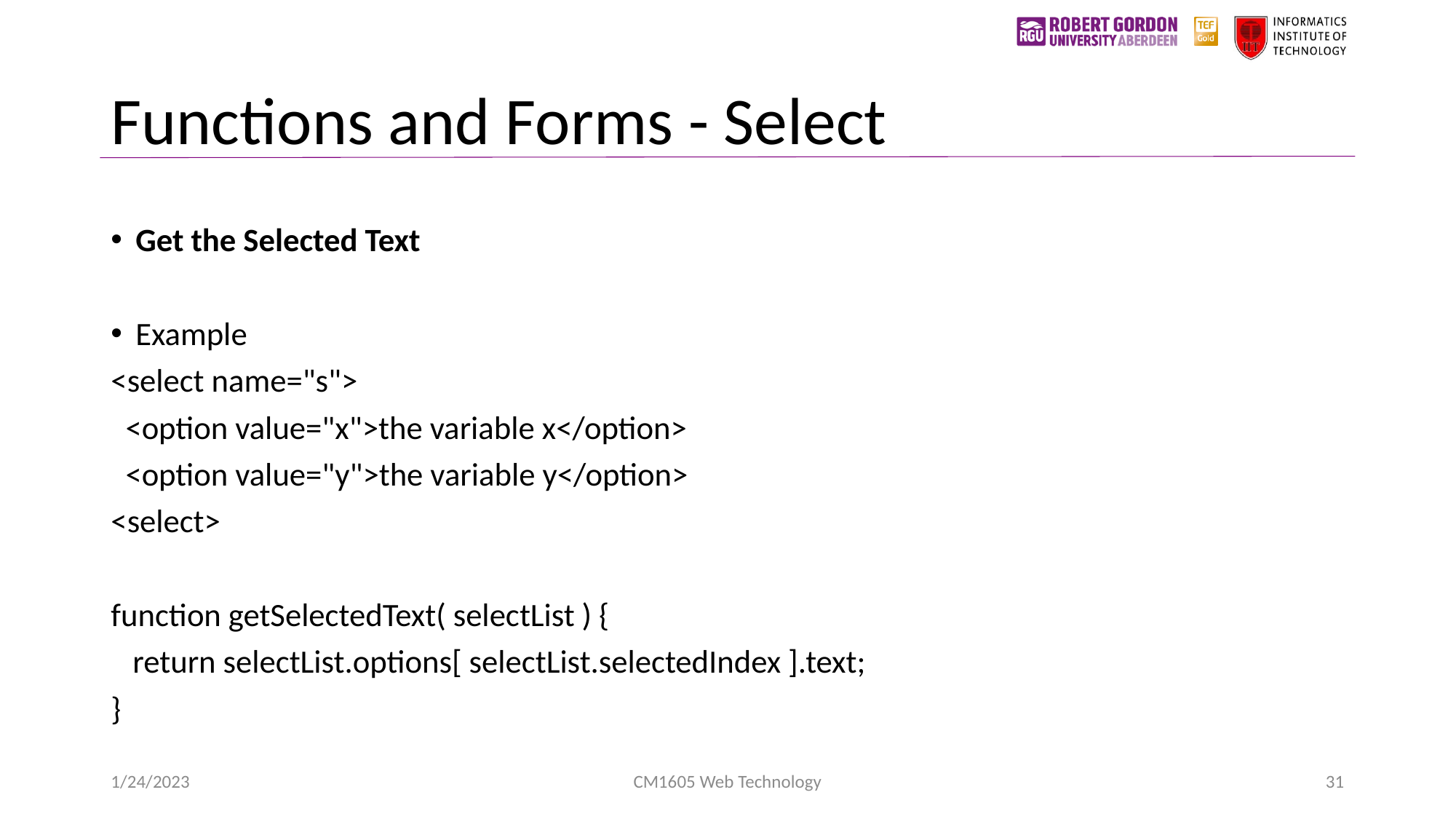

# Functions and Forms - Select
Get the Selected Text

Example
<select name="s">
  <option value="x">the variable x</option>
  <option value="y">the variable y</option>
<select>

function getSelectedText( selectList ) {
   return selectList.options[ selectList.selectedIndex ].text;
}
1/24/2023
CM1605 Web Technology
31